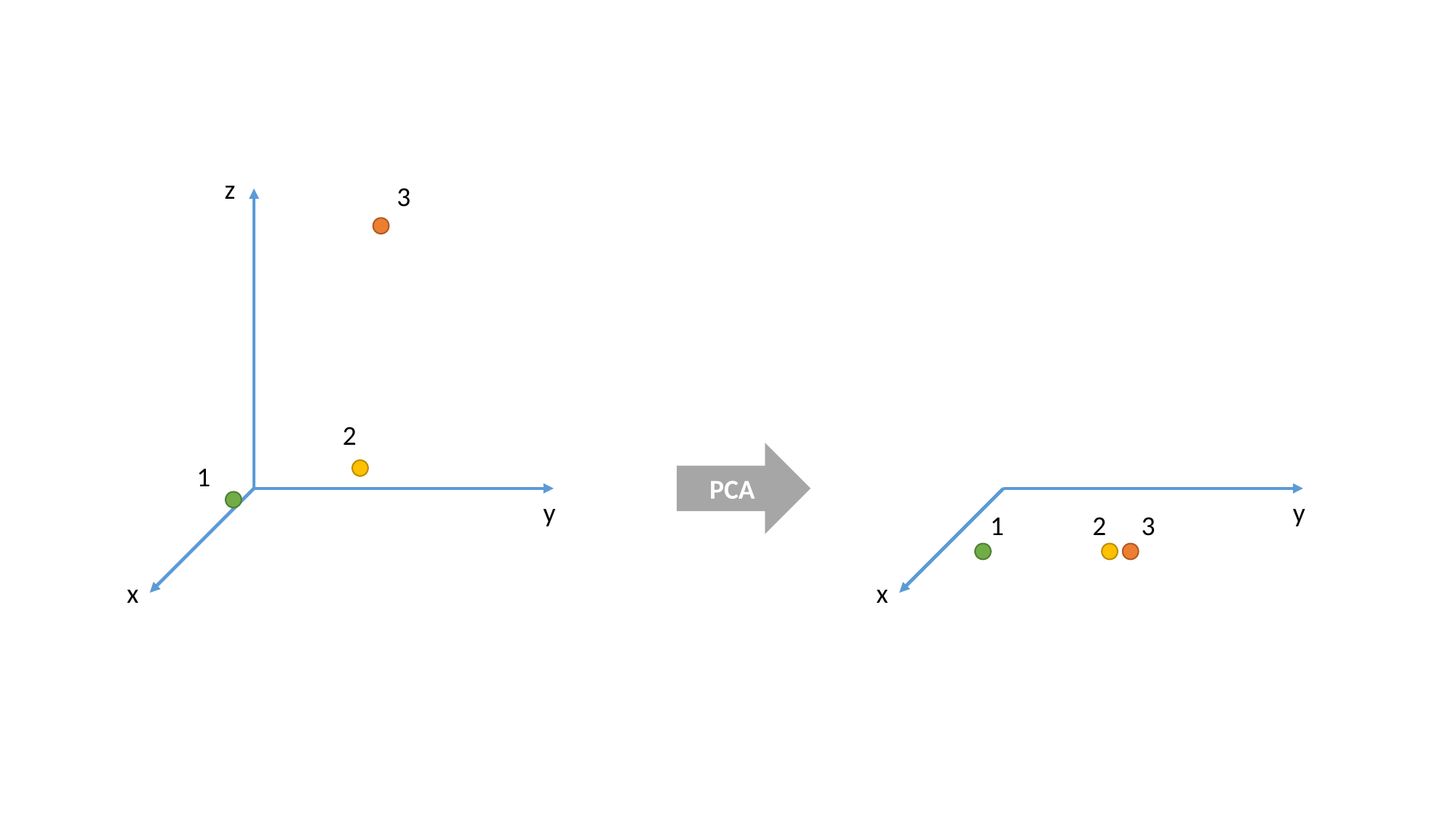

z
3

2
PCA
1

y
y

2
3
1

x
x